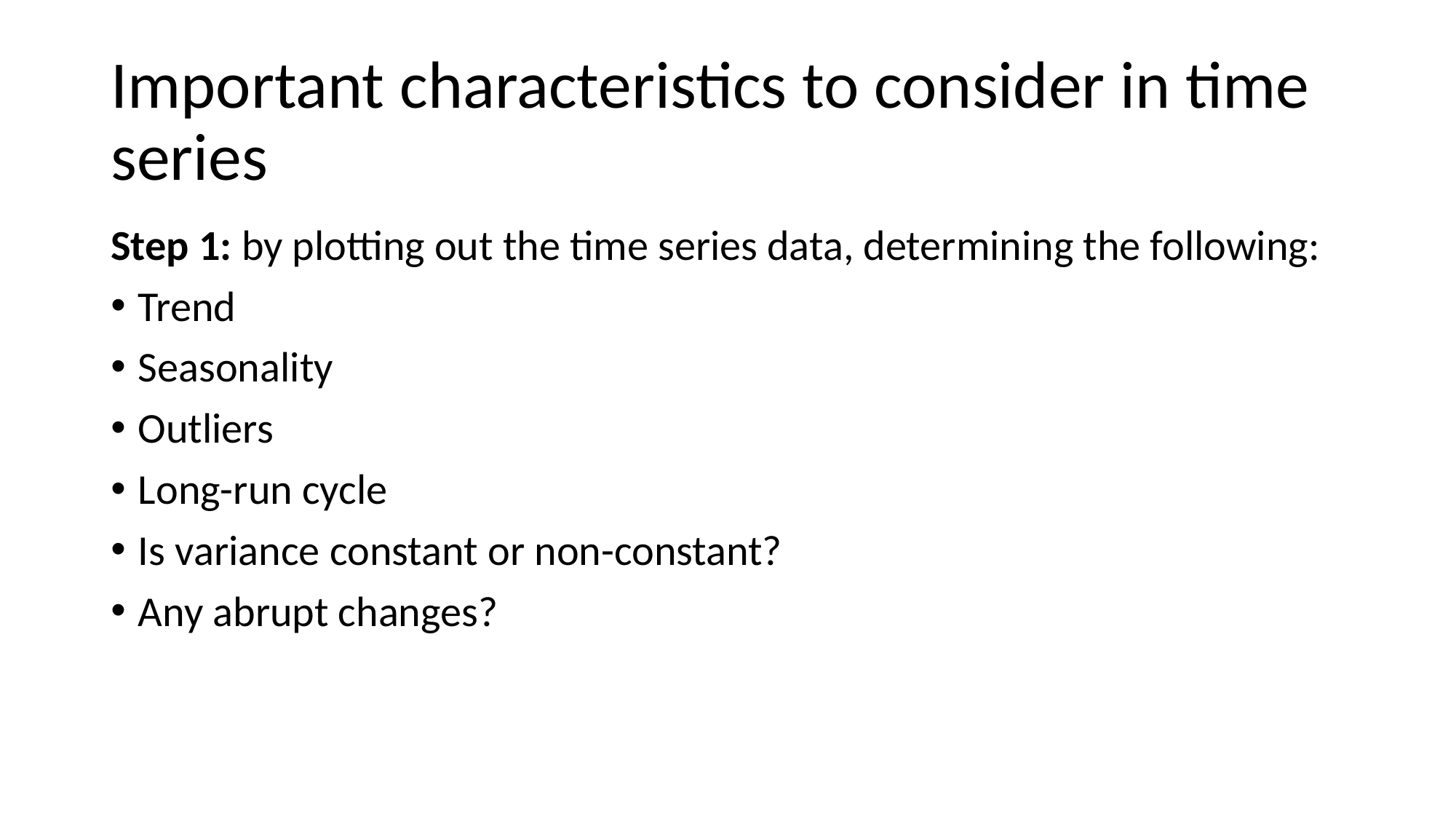

# Important characteristics to consider in time series
Step 1: by plotting out the time series data, determining the following:
Trend
Seasonality
Outliers
Long-run cycle
Is variance constant or non-constant?
Any abrupt changes?